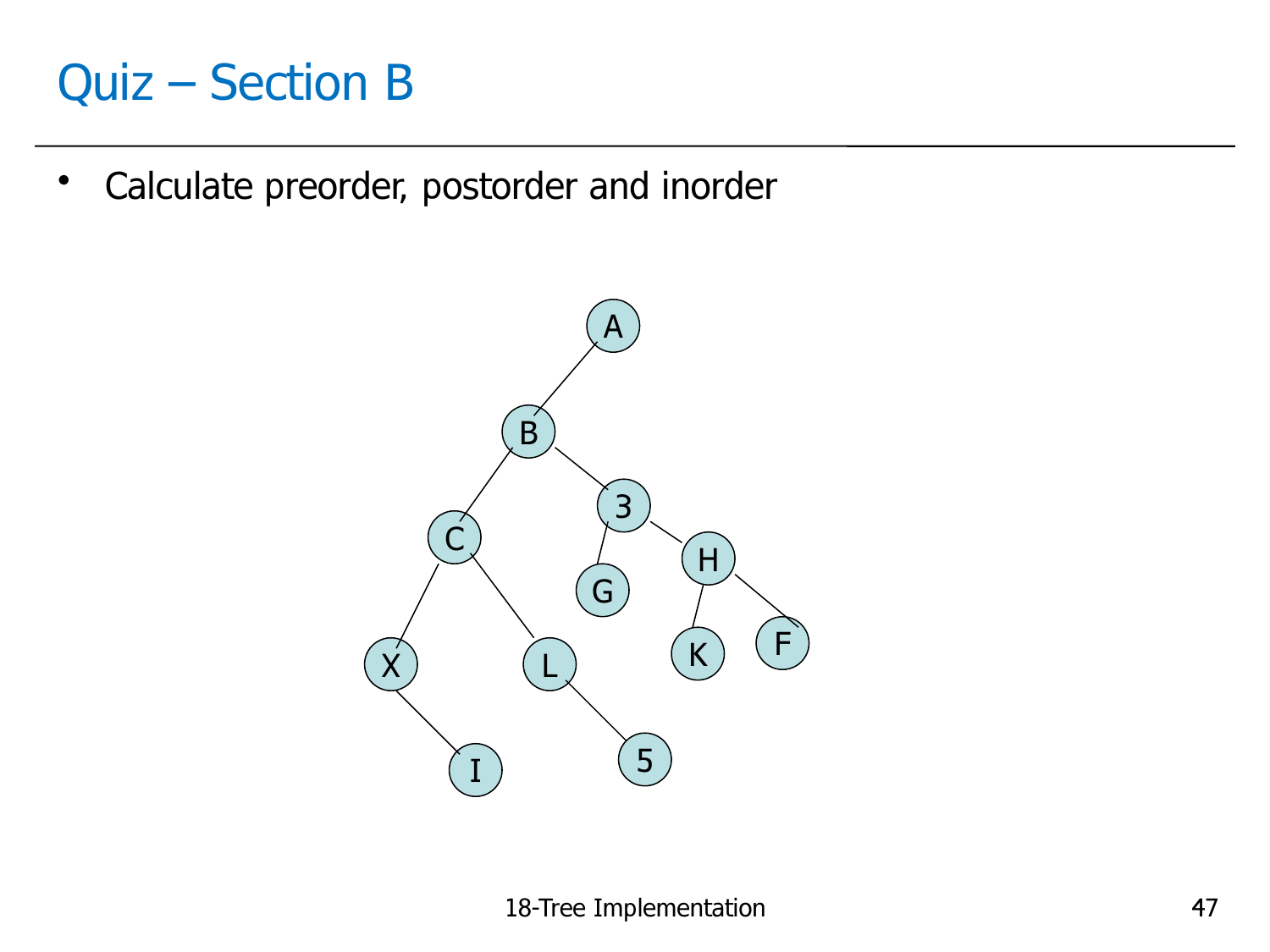

# Quiz – Section B
Calculate preorder, postorder and inorder
A

B

3
C

H

G

F
K
X
L

5
I
18-Tree Implementation
47